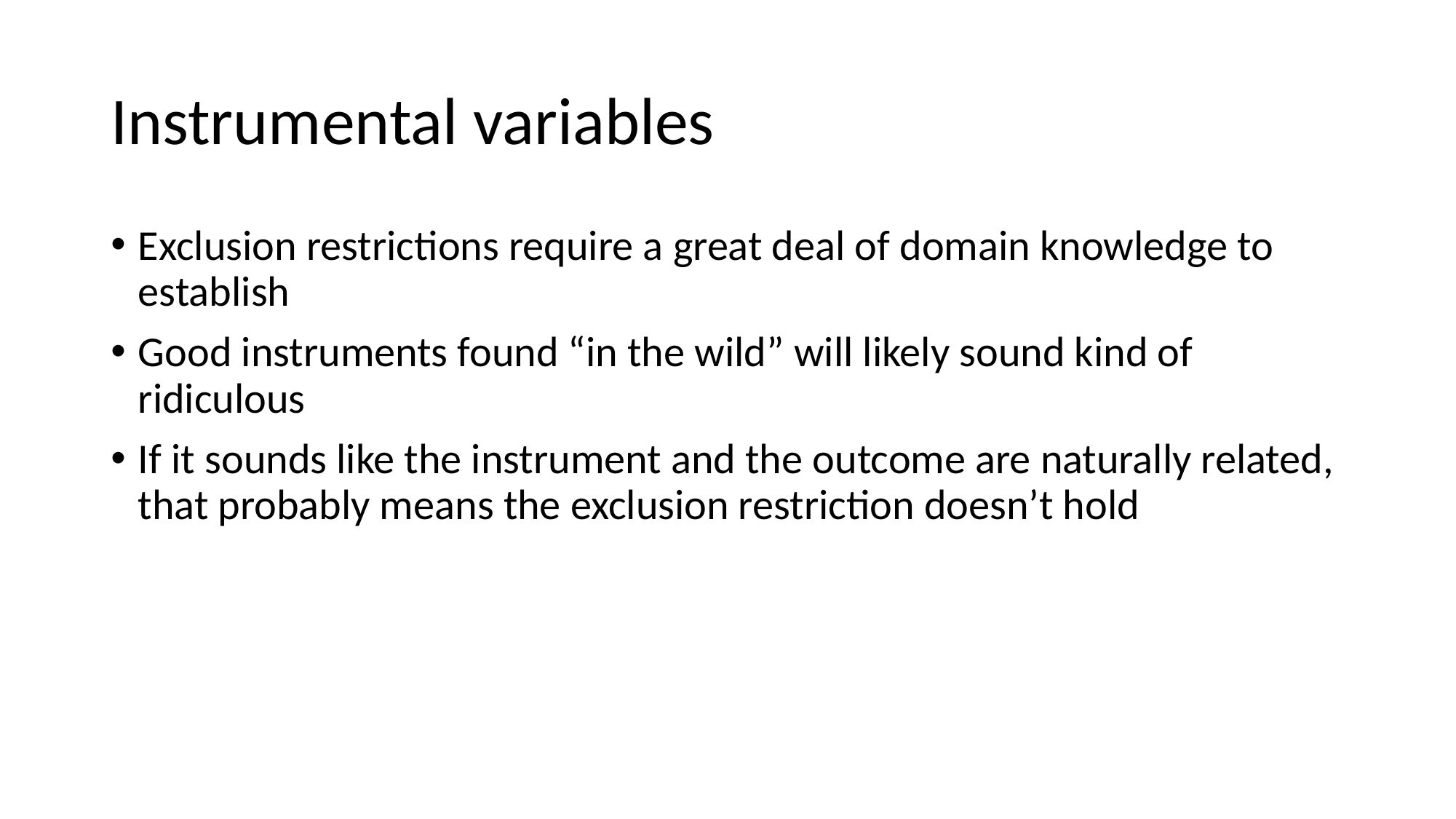

# Instrumental variables
Exclusion restrictions require a great deal of domain knowledge to establish
Good instruments found “in the wild” will likely sound kind of ridiculous
If it sounds like the instrument and the outcome are naturally related, that probably means the exclusion restriction doesn’t hold